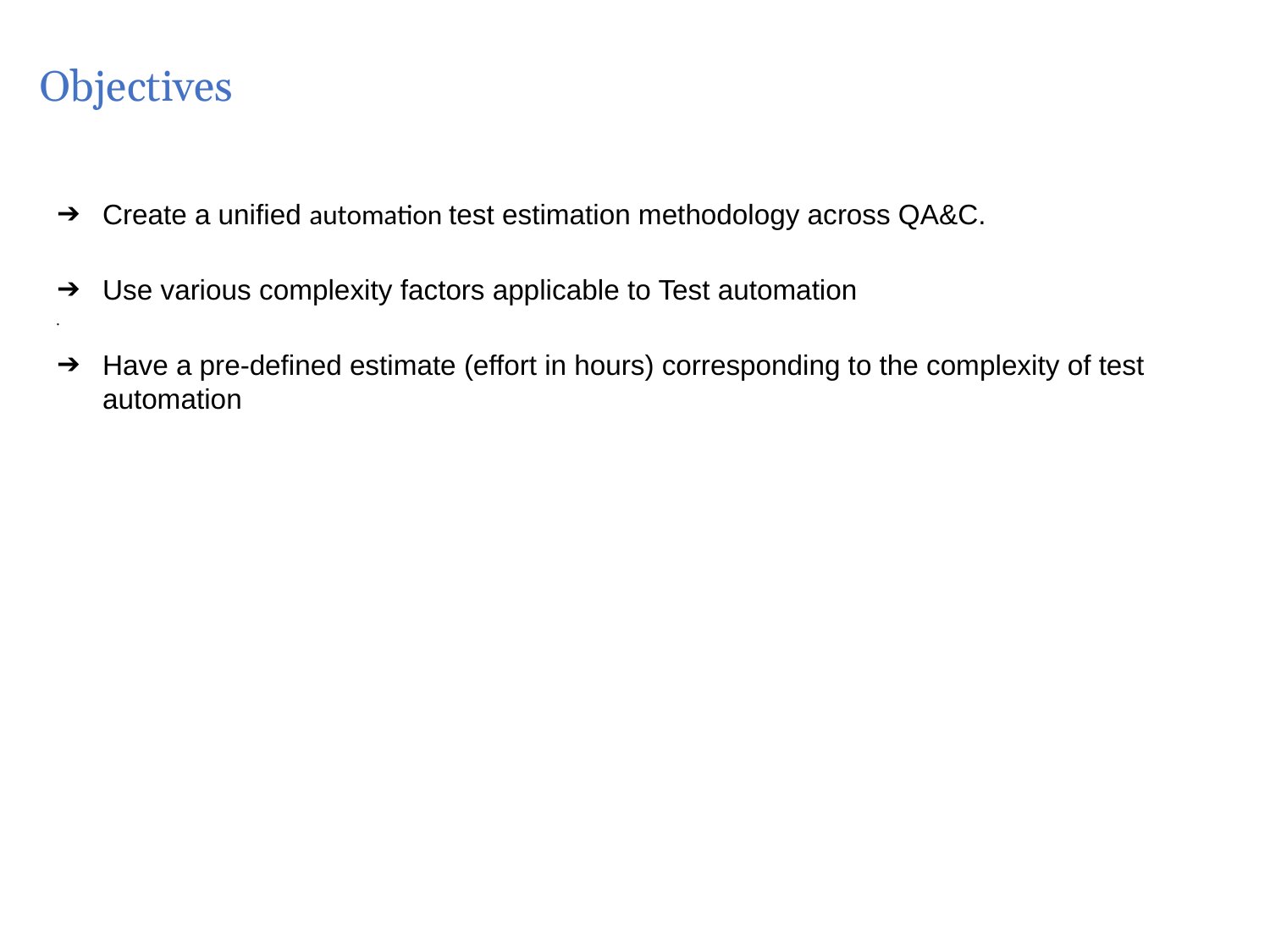

# Objectives

Create a unified automation test estimation methodology across QA&C.

Use various complexity factors applicable to Test automation

Have a pre-defined estimate (effort in hours) corresponding to the complexity of test automation